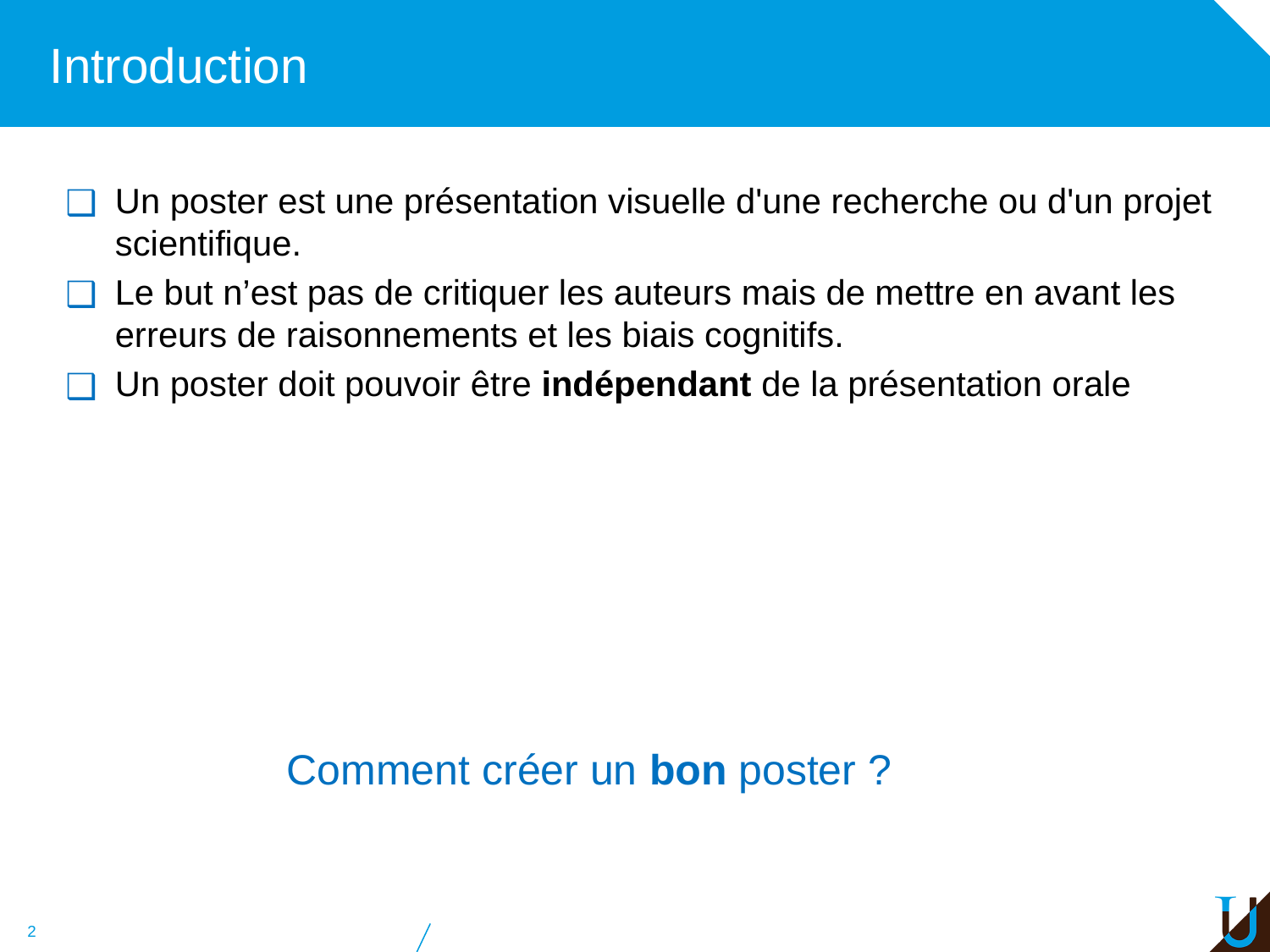

# Introduction
Un poster est une présentation visuelle d'une recherche ou d'un projet scientifique.
Le but n’est pas de critiquer les auteurs mais de mettre en avant les erreurs de raisonnements et les biais cognitifs.
Un poster doit pouvoir être indépendant de la présentation orale
Comment créer un bon poster ?
2